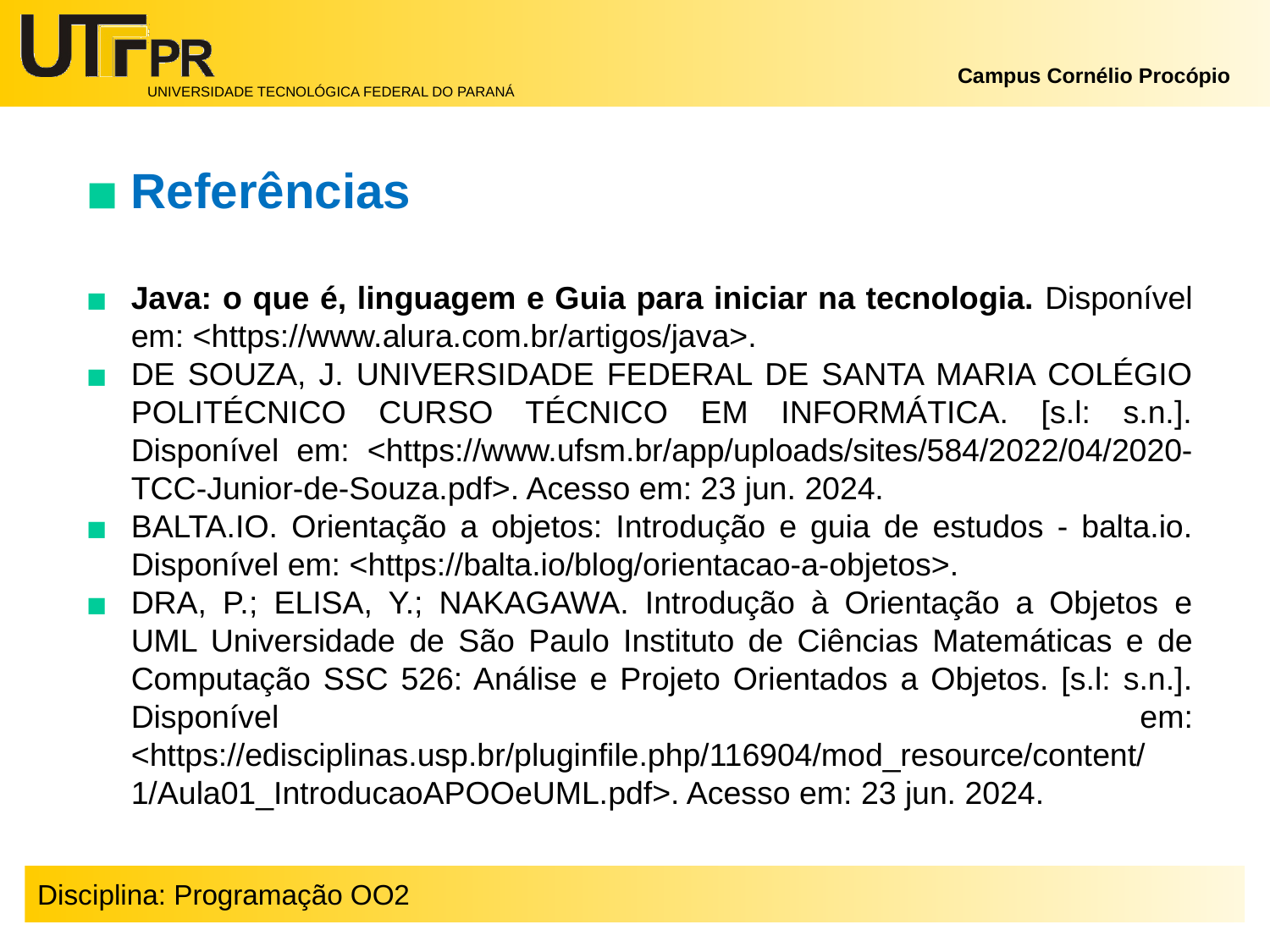

Referências

Java: o que é, linguagem e Guia para iniciar na tecnologia. Disponível em: <https://www.alura.com.br/artigos/java>.
DE SOUZA, J. UNIVERSIDADE FEDERAL DE SANTA MARIA COLÉGIO POLITÉCNICO CURSO TÉCNICO EM INFORMÁTICA. [s.l: s.n.]. Disponível em: <https://www.ufsm.br/app/uploads/sites/584/2022/04/2020-TCC-Junior-de-Souza.pdf>. Acesso em: 23 jun. 2024.
BALTA.IO. Orientação a objetos: Introdução e guia de estudos - balta.io. Disponível em: <https://balta.io/blog/orientacao-a-objetos>.
DRA, P.; ELISA, Y.; NAKAGAWA. Introdução à Orientação a Objetos e UML Universidade de São Paulo Instituto de Ciências Matemáticas e de Computação SSC 526: Análise e Projeto Orientados a Objetos. [s.l: s.n.]. Disponível em: <https://edisciplinas.usp.br/pluginfile.php/116904/mod_resource/content/1/Aula01_IntroducaoAPOOeUML.pdf>. Acesso em: 23 jun. 2024.

Disciplina: Programação OO2